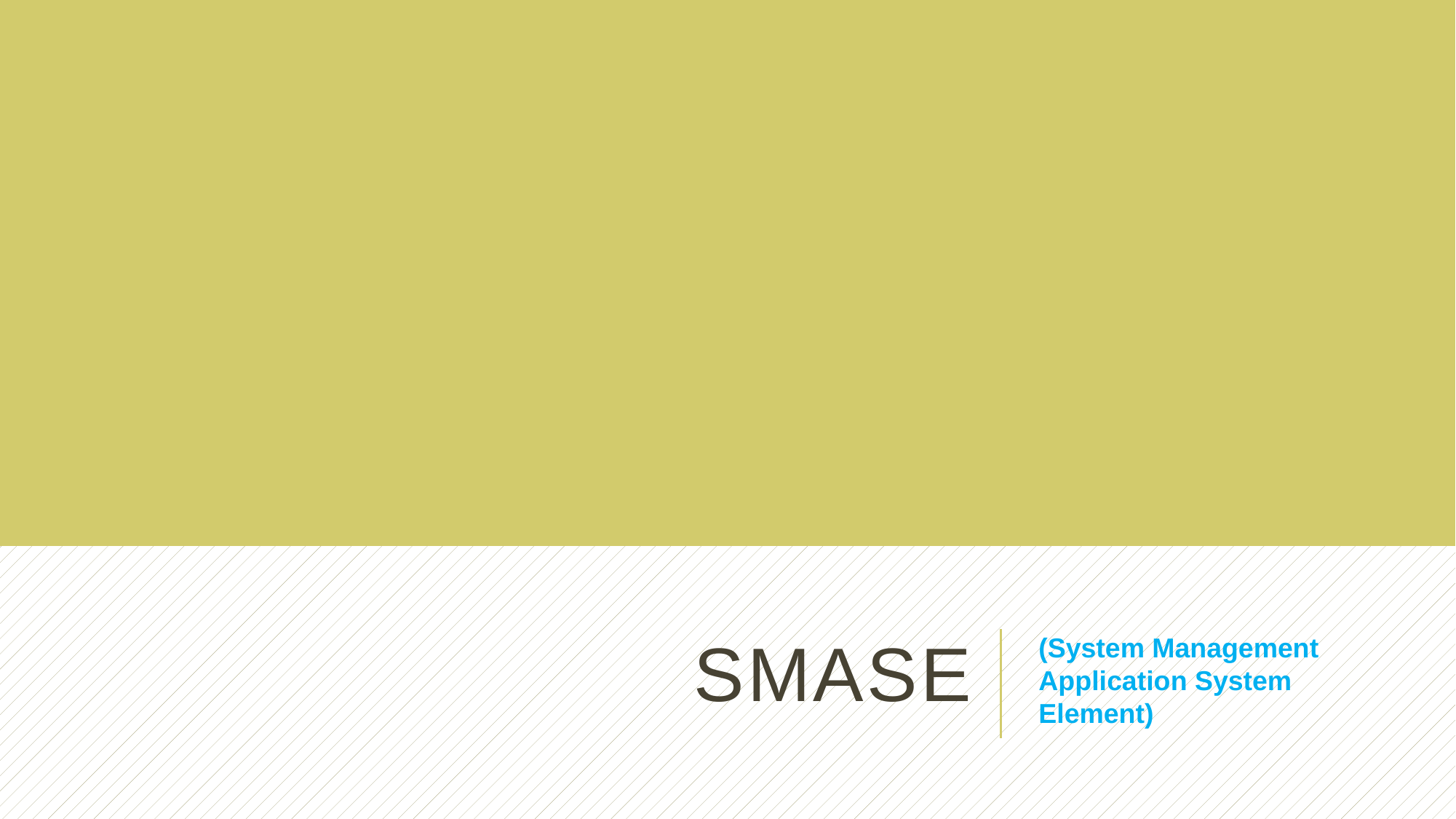

# smase
(System Management Application System Element)